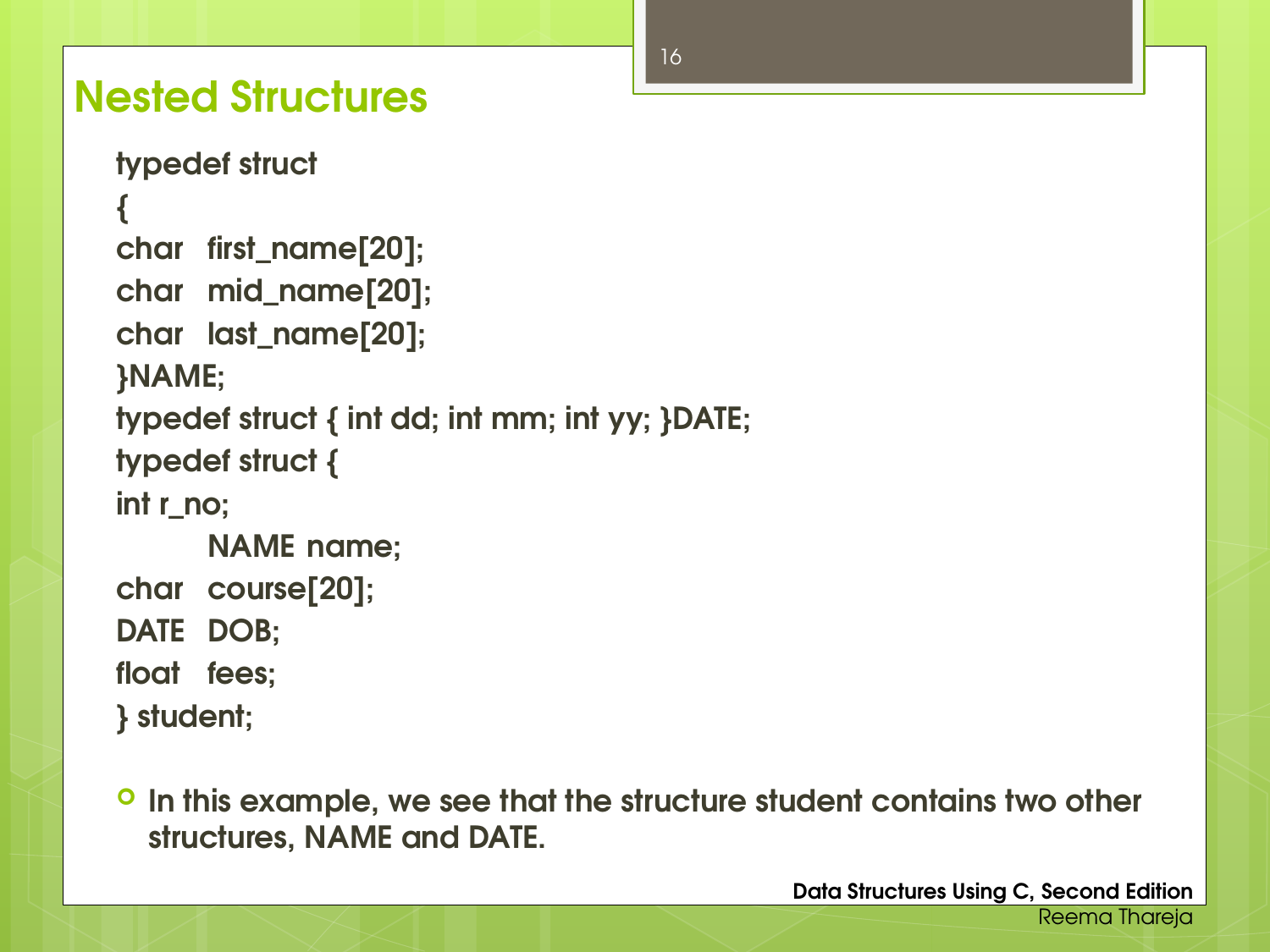

16
# Nested Structures
typedef struct
{
	char	first_name[20];
	char	mid_name[20];
	char	last_name[20];
}NAME;
typedef struct { int dd; int mm; int yy; }DATE;
typedef struct {
	int r_no;
 	NAME	 name;
	char	course[20];
	DATE	DOB;
	float	fees;
} student;

In this example, we see that the structure student contains two other structures, NAME and DATE.

Data Structures Using C, Second Edition
Reema Thareja